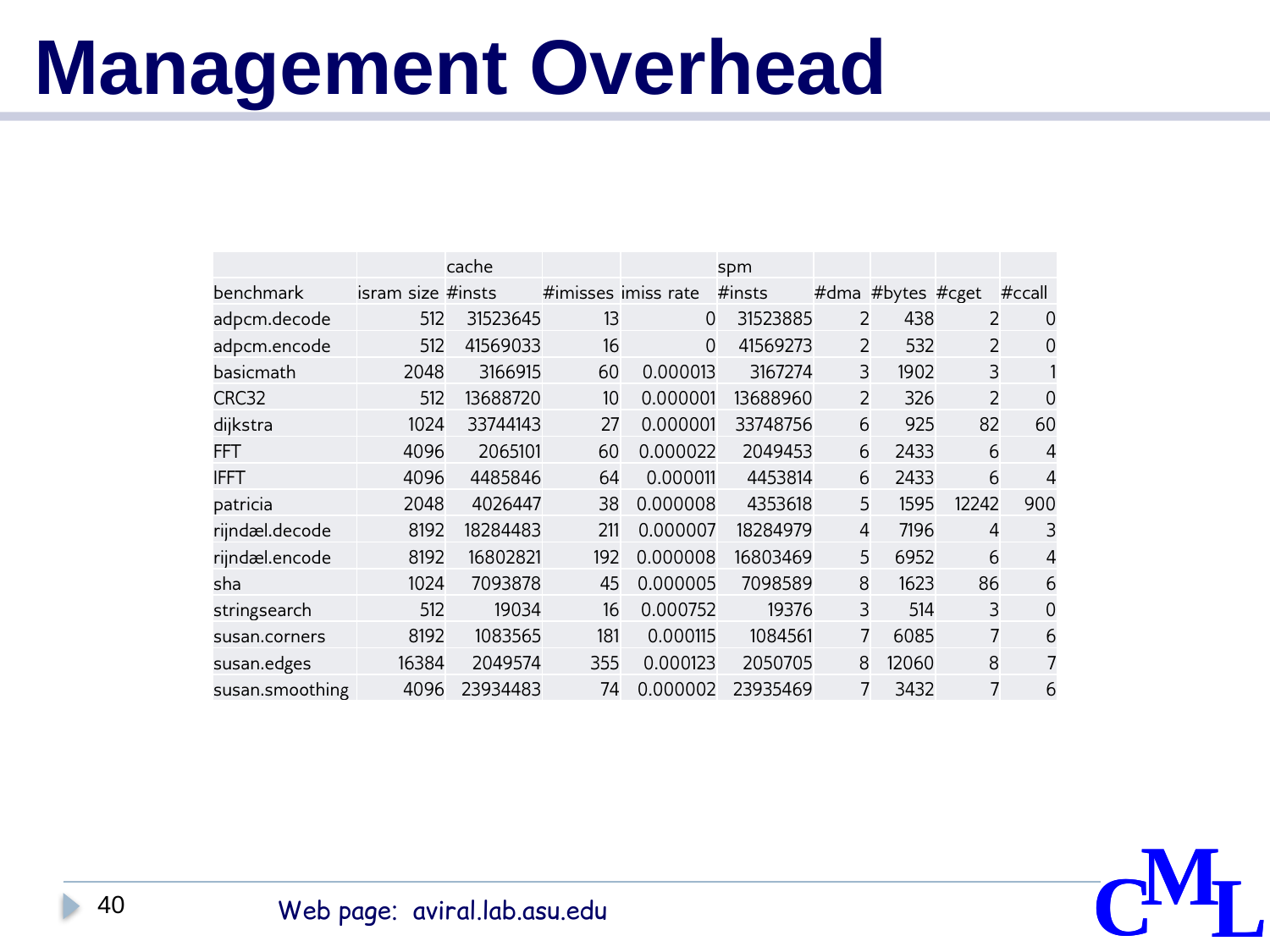

# Management Overhead
|  |  | cache |  |  | spm |  |  |  |  |
| --- | --- | --- | --- | --- | --- | --- | --- | --- | --- |
| benchmark | isram size | #insts | #imisses | imiss rate | #insts | #dma | #bytes | #cget | #ccall |
| adpcm.decode | 512 | 31523645 | 13 | 0 | 31523885 | 2 | 438 | 2 | 0 |
| adpcm.encode | 512 | 41569033 | 16 | 0 | 41569273 | 2 | 532 | 2 | 0 |
| basicmath | 2048 | 3166915 | 60 | 0.000013 | 3167274 | 3 | 1902 | 3 | 1 |
| CRC32 | 512 | 13688720 | 10 | 0.000001 | 13688960 | 2 | 326 | 2 | 0 |
| dijkstra | 1024 | 33744143 | 27 | 0.000001 | 33748756 | 6 | 925 | 82 | 60 |
| FFT | 4096 | 2065101 | 60 | 0.000022 | 2049453 | 6 | 2433 | 6 | 4 |
| IFFT | 4096 | 4485846 | 64 | 0.000011 | 4453814 | 6 | 2433 | 6 | 4 |
| patricia | 2048 | 4026447 | 38 | 0.000008 | 4353618 | 5 | 1595 | 12242 | 900 |
| rijndael.decode | 8192 | 18284483 | 211 | 0.000007 | 18284979 | 4 | 7196 | 4 | 3 |
| rijndael.encode | 8192 | 16802821 | 192 | 0.000008 | 16803469 | 5 | 6952 | 6 | 4 |
| sha | 1024 | 7093878 | 45 | 0.000005 | 7098589 | 8 | 1623 | 86 | 6 |
| stringsearch | 512 | 19034 | 16 | 0.000752 | 19376 | 3 | 514 | 3 | 0 |
| susan.corners | 8192 | 1083565 | 181 | 0.000115 | 1084561 | 7 | 6085 | 7 | 6 |
| susan.edges | 16384 | 2049574 | 355 | 0.000123 | 2050705 | 8 | 12060 | 8 | 7 |
| susan.smoothing | 4096 | 23934483 | 74 | 0.000002 | 23935469 | 7 | 3432 | 7 | 6 |
40